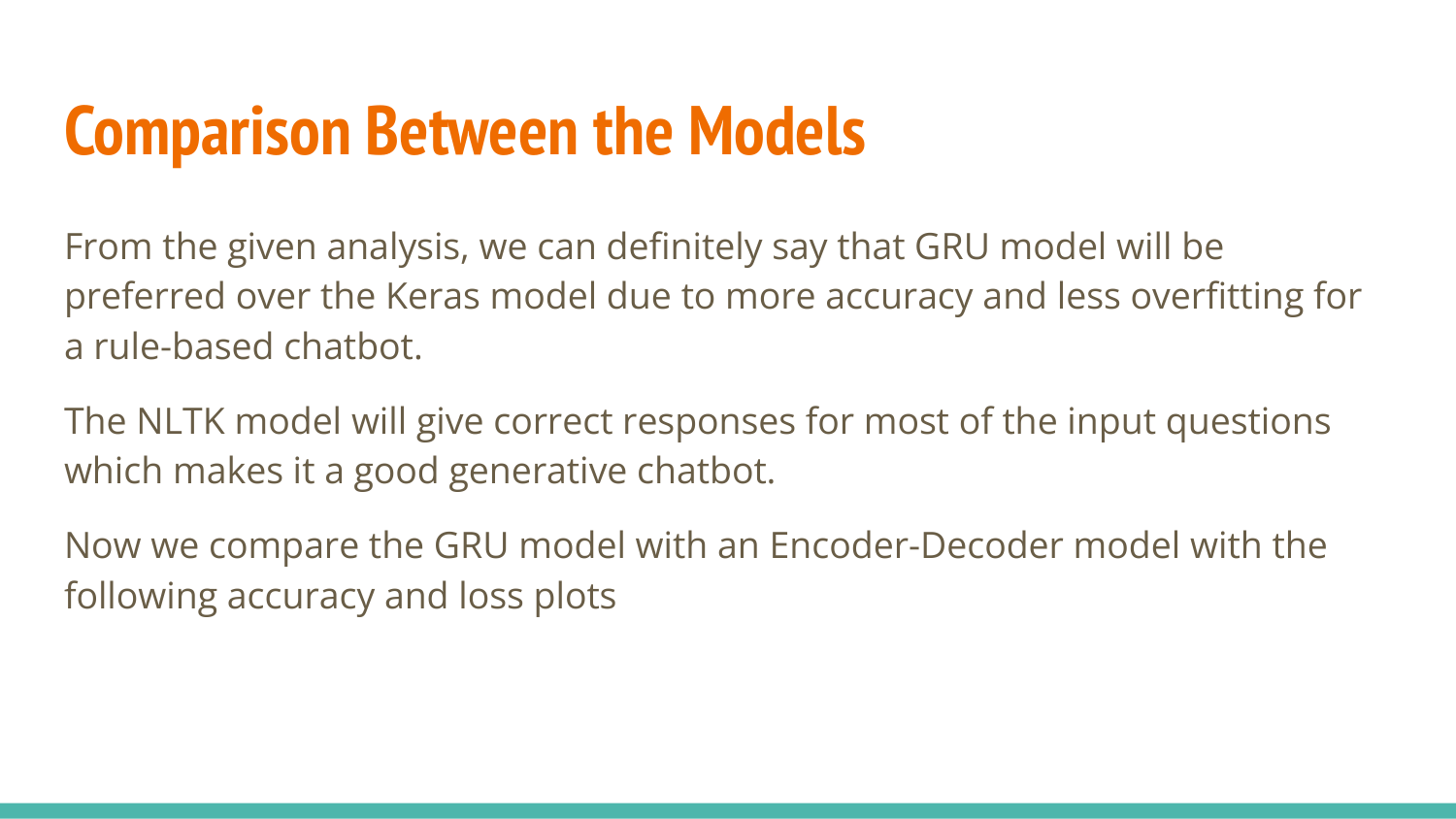

# Comparison Between the Models
From the given analysis, we can definitely say that GRU model will be preferred over the Keras model due to more accuracy and less overfitting for a rule-based chatbot.
The NLTK model will give correct responses for most of the input questions which makes it a good generative chatbot.
Now we compare the GRU model with an Encoder-Decoder model with the following accuracy and loss plots